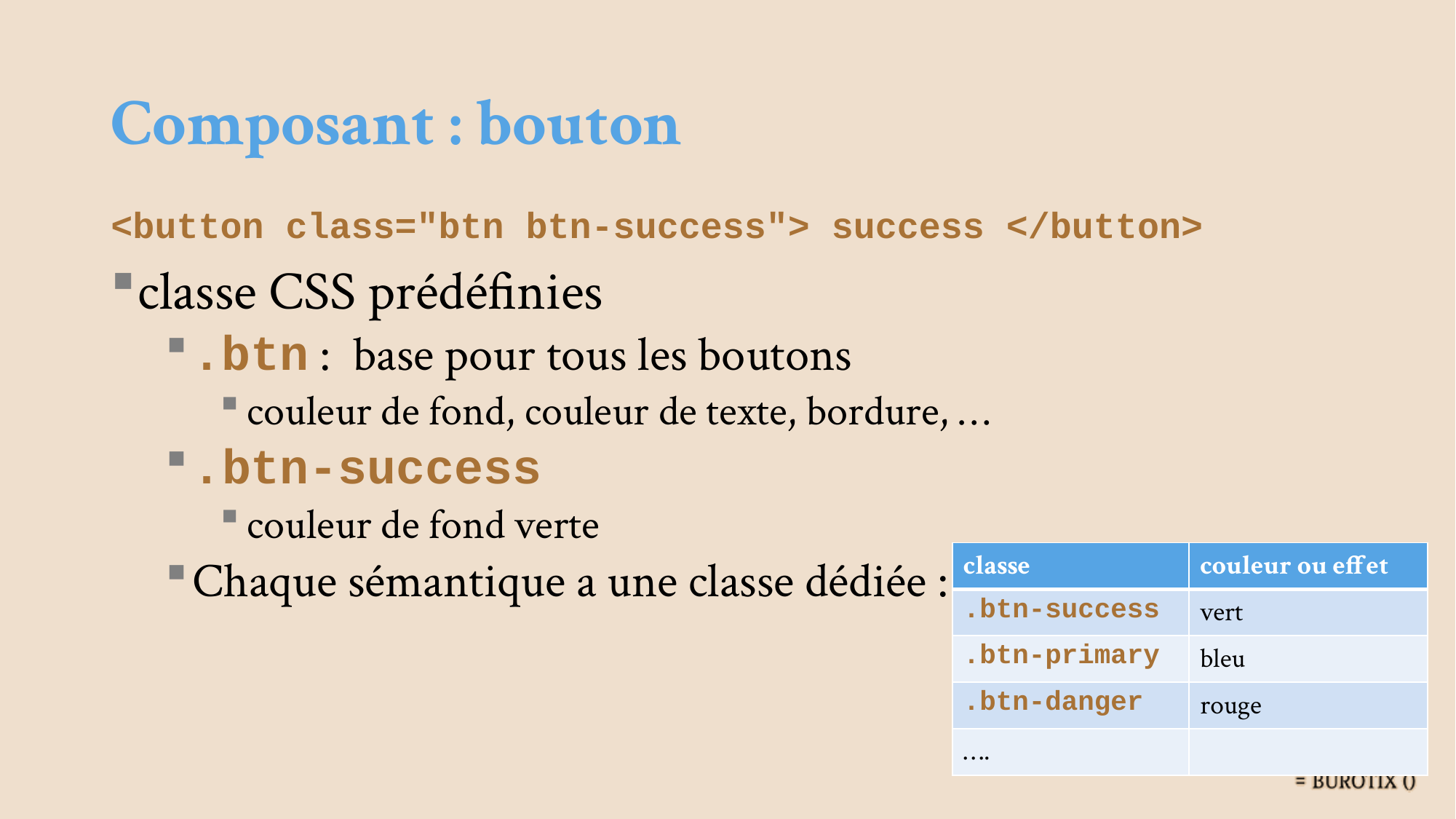

# Composant : bouton
<button class="btn btn-success"> success </button>
classe CSS prédéfinies
.btn :  base pour tous les boutons
couleur de fond, couleur de texte, bordure, …
.btn-success
couleur de fond verte
Chaque sémantique a une classe dédiée :
| classe | couleur ou effet |
| --- | --- |
| .btn-success | vert |
| .btn-primary | bleu |
| .btn-danger | rouge |
| …. |  |